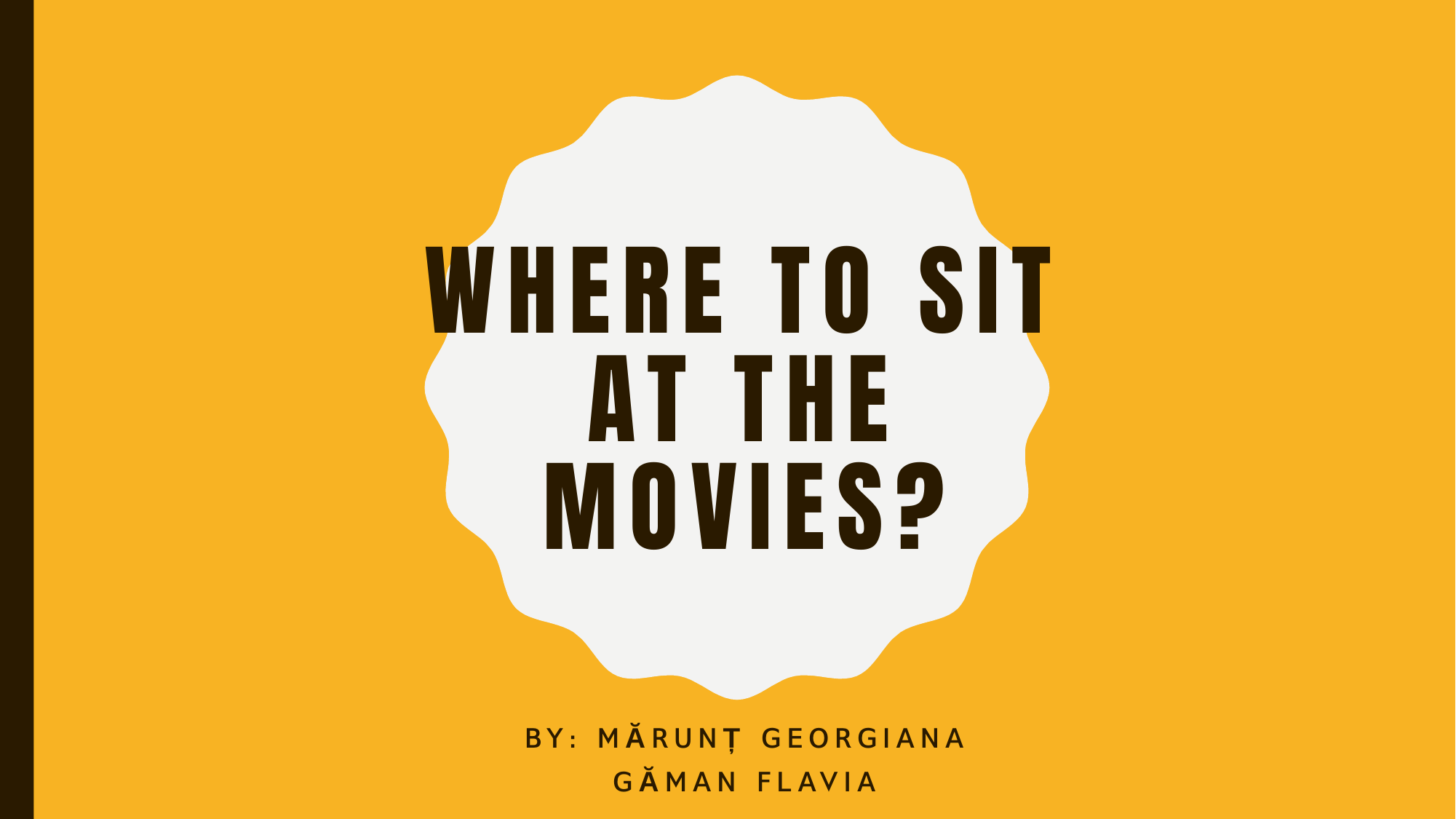

# Where to sit at the movies?
By: Mărunț Georgiana
Găman Flavia